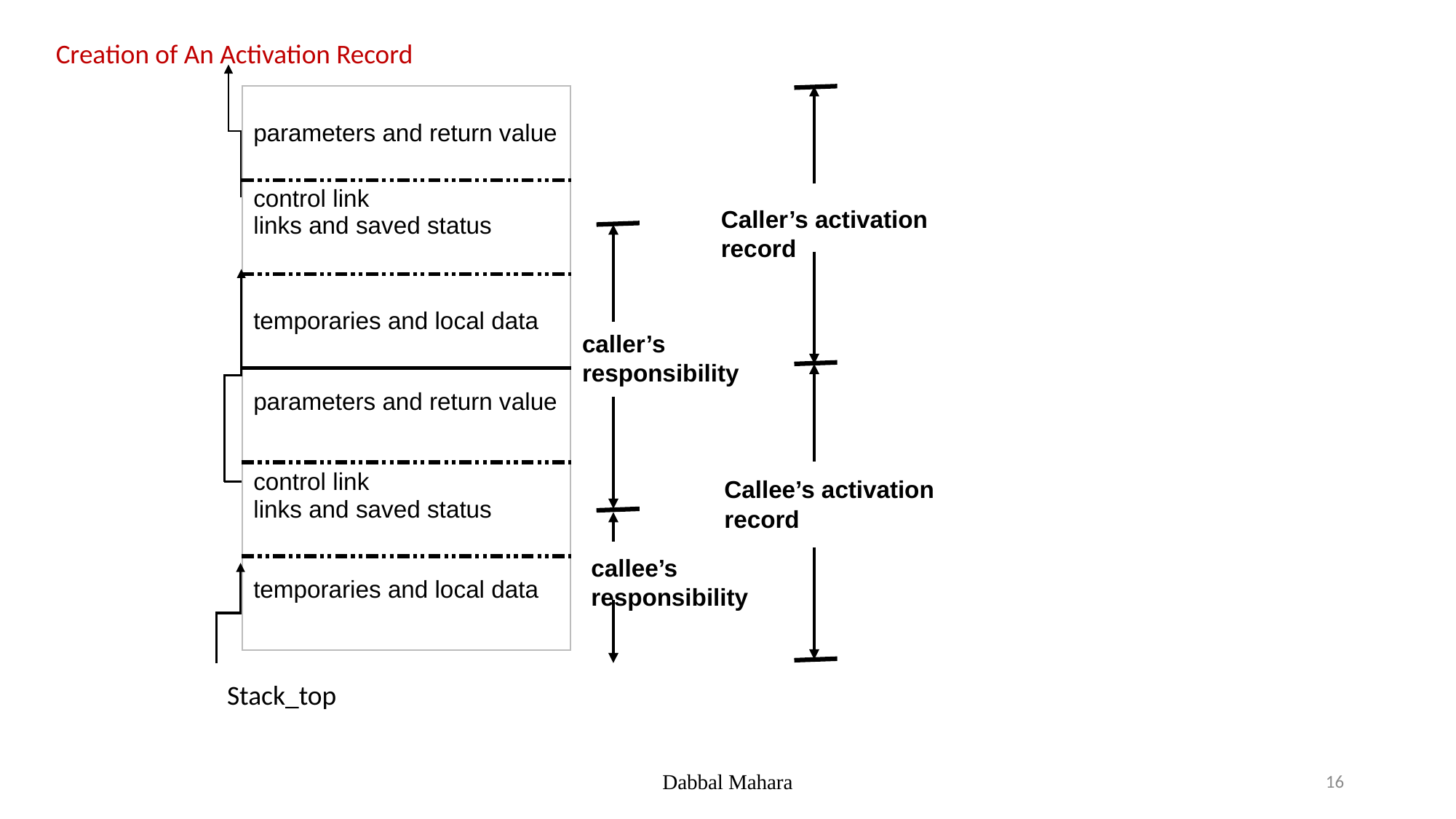

Creation of An Activation Record
| parameters and return value |
| --- |
| control link links and saved status |
| temporaries and local data |
| parameters and return value |
| control link links and saved status |
| temporaries and local data |
Caller’s activation record
caller’s responsibility
Callee’s activation record
callee’s responsibility
Stack_top
Dabbal Mahara
16